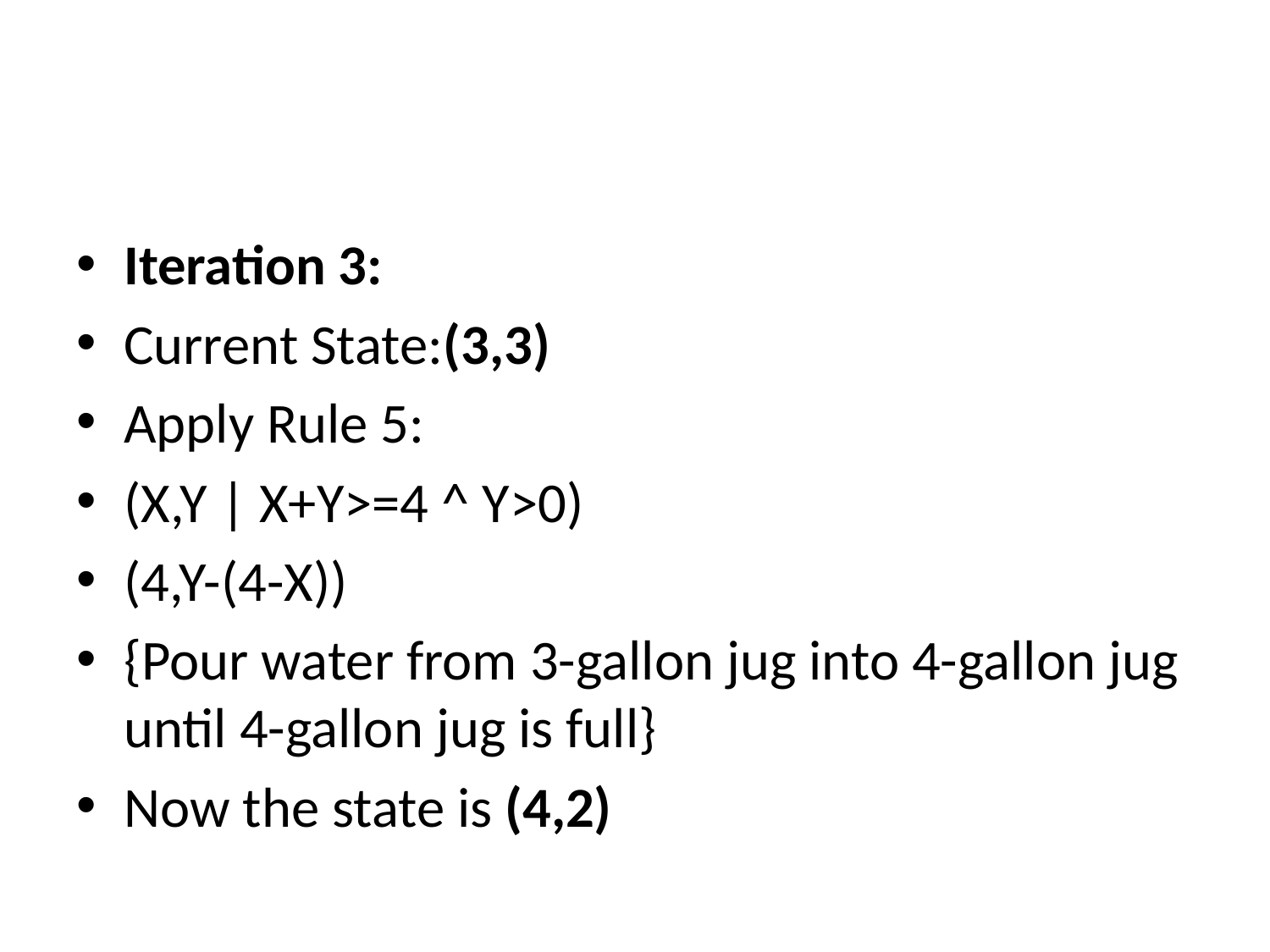

#
Iteration 3:
Current State:(3,3)
Apply Rule 5:
(X,Y | X+Y>=4 ^ Y>0)
(4,Y-(4-X))
{Pour water from 3-gallon jug into 4-gallon jug until 4-gallon jug is full}
Now the state is (4,2)